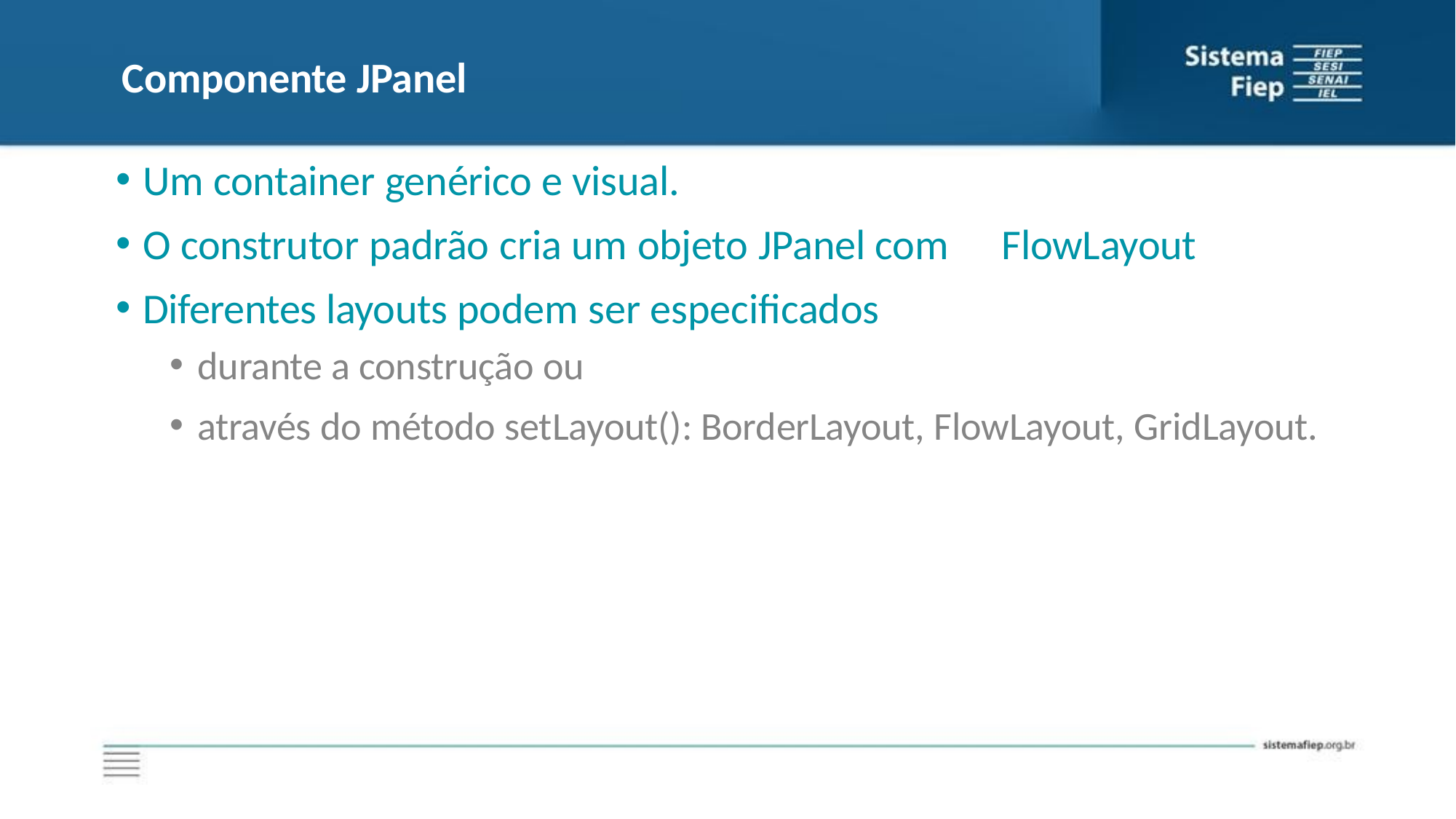

# Componente JPanel
Um container genérico e visual.
O construtor padrão cria um objeto JPanel com	FlowLayout
Diferentes layouts podem ser especificados
durante a construção ou
através do método setLayout(): BorderLayout, FlowLayout, GridLayout.